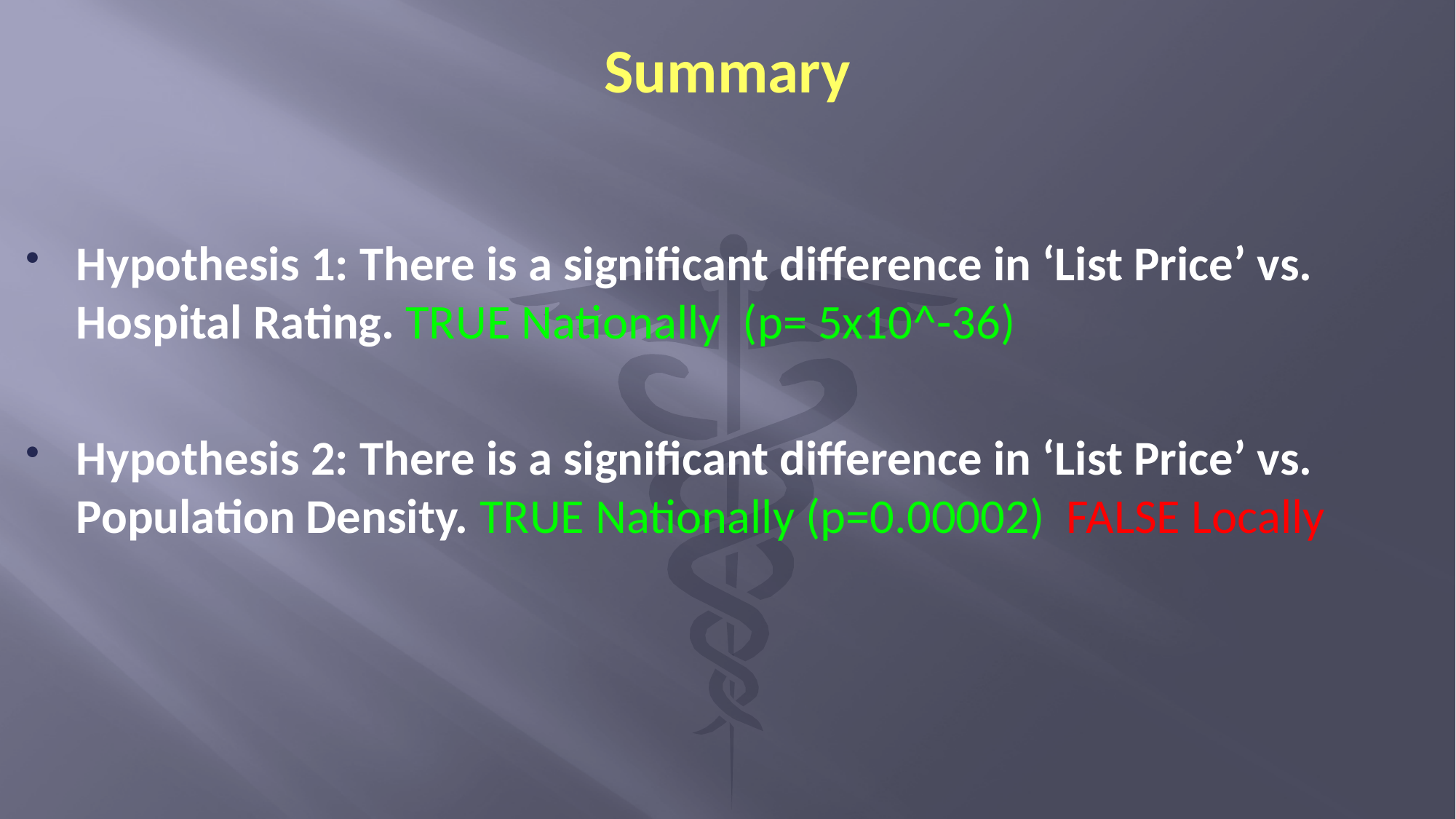

# Summary

Hypothesis 1: There is a significant difference in ‘List Price’ vs. Hospital Rating. TRUE Nationally  (p= 5x10^-36)

Hypothesis 2: There is a significant difference in ‘List Price’ vs. Population Density. TRUE Nationally (p=0.00002)  FALSE Locally